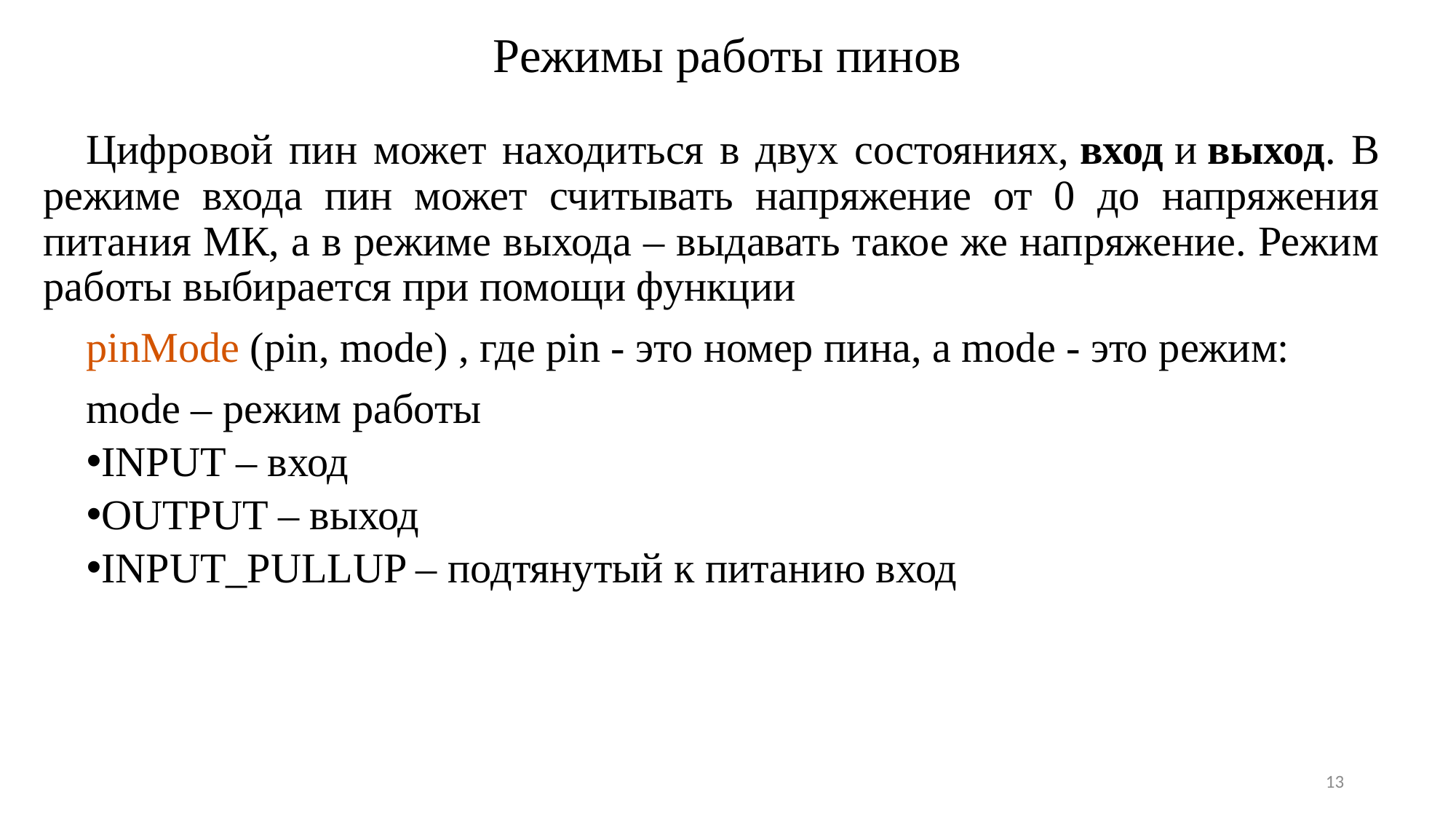

# Режимы работы пинов
Цифровой пин может находиться в двух состояниях, вход и выход. В режиме входа пин может считывать напряжение от 0 до напряжения питания МК, а в режиме выхода – выдавать такое же напряжение. Режим работы выбирается при помощи функции
pinMode (pin, mode) , где pin - это номер пина, а mode - это режим:
mode – режим работы
INPUT – вход
OUTPUT – выход
INPUT_PULLUP – подтянутый к питанию вход

13